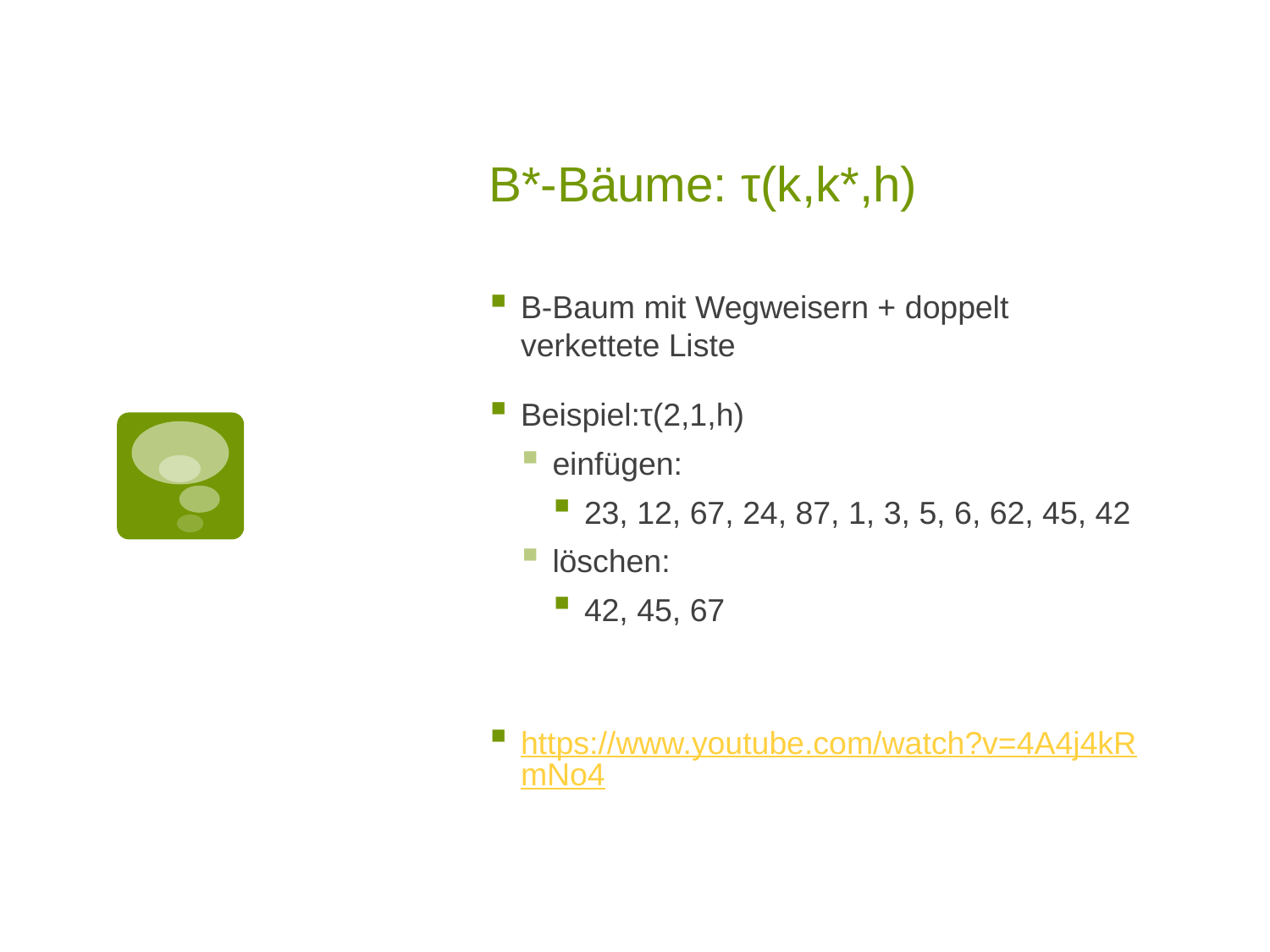

# B*-Bäume: τ(k,k*,h)
B-Baum mit Wegweisern + doppelt verkettete Liste
Beispiel:τ(2,1,h)
einfügen:
23, 12, 67, 24, 87, 1, 3, 5, 6, 62, 45, 42
löschen:
42, 45, 67

https://www.youtube.com/watch?v=4A4j4kRmNo4